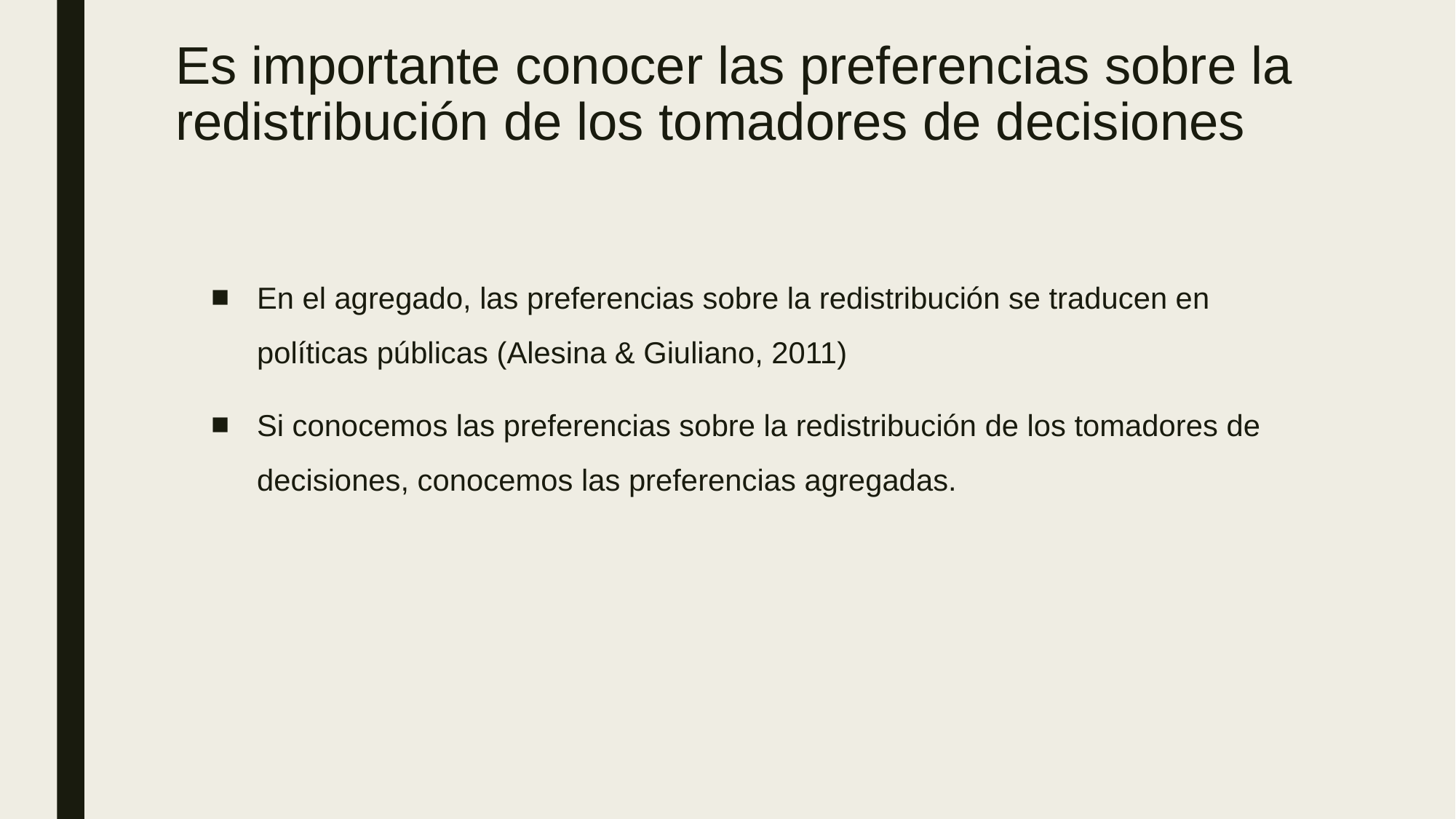

# Es importante conocer las preferencias sobre la redistribución de los tomadores de decisiones
En el agregado, las preferencias sobre la redistribución se traducen en políticas públicas (Alesina & Giuliano, 2011)
Si conocemos las preferencias sobre la redistribución de los tomadores de decisiones, conocemos las preferencias agregadas.